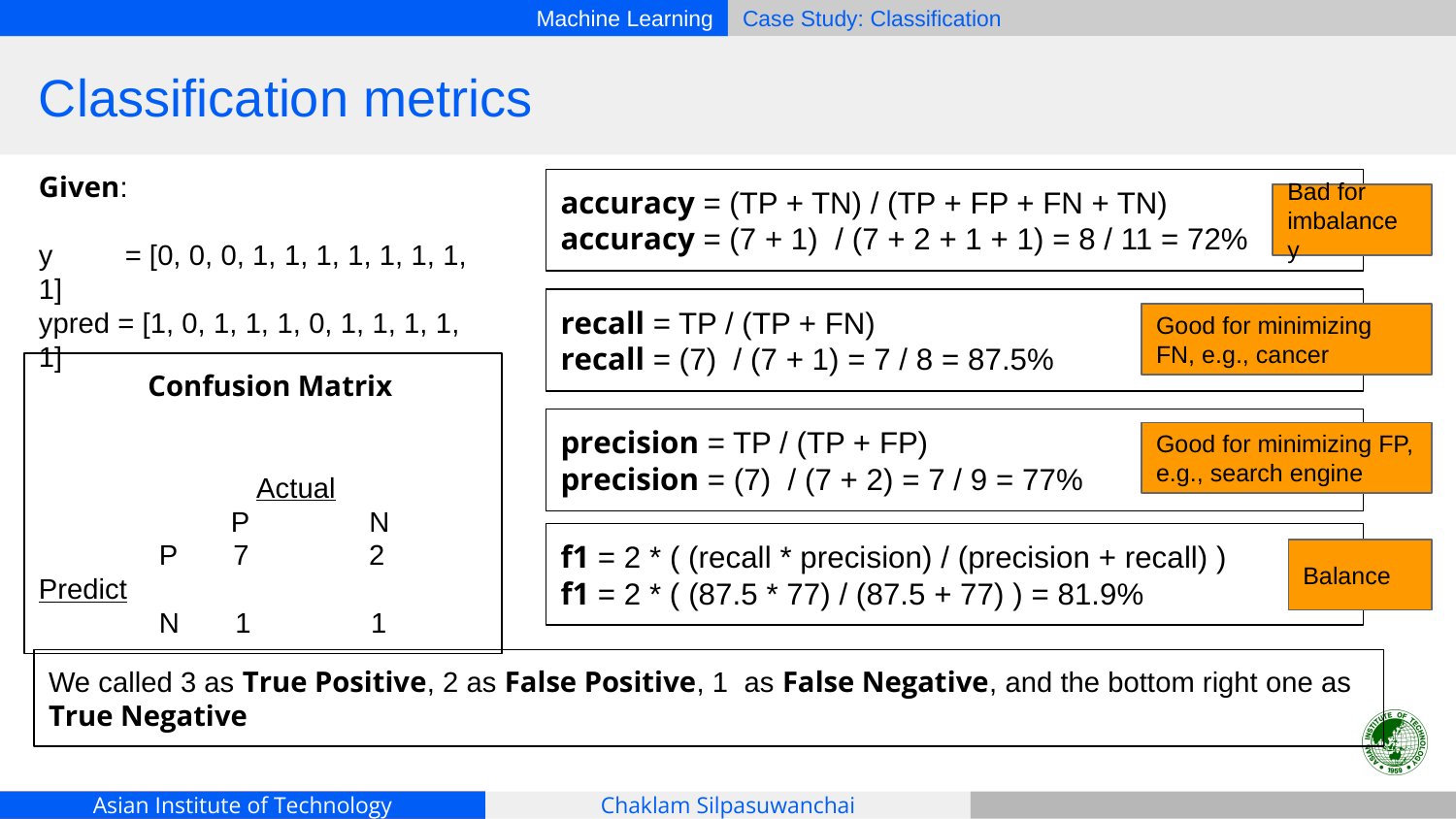

# Classification metrics
Given:

y         = [0, 0, 0, 1, 1, 1, 1, 1, 1, 1, 1]
ypred = [1, 0, 1, 1, 1, 0, 1, 1, 1, 1, 1]
accuracy = (TP + TN) / (TP + FP + FN + TN)
accuracy = (7 + 1)  / (7 + 2 + 1 + 1) = 8 / 11 = 72%
Bad for imbalance y
recall = TP / (TP + FN)
recall = (7)  / (7 + 1) = 7 / 8 = 87.5%
Good for minimizing FN, e.g., cancer
     Confusion Matrix

         Actual
                        P               N
               P       7               2
Predict
               N       1               1
precision = TP / (TP + FP)
precision = (7)  / (7 + 2) = 7 / 9 = 77%
Good for minimizing FP, e.g., search engine
f1 = 2 * ( (recall * precision) / (precision + recall) )
f1 = 2 * ( (87.5 * 77) / (87.5 + 77) ) = 81.9%
Balance
We called 3 as True Positive, 2 as False Positive, 1  as False Negative, and the bottom right one as True Negative